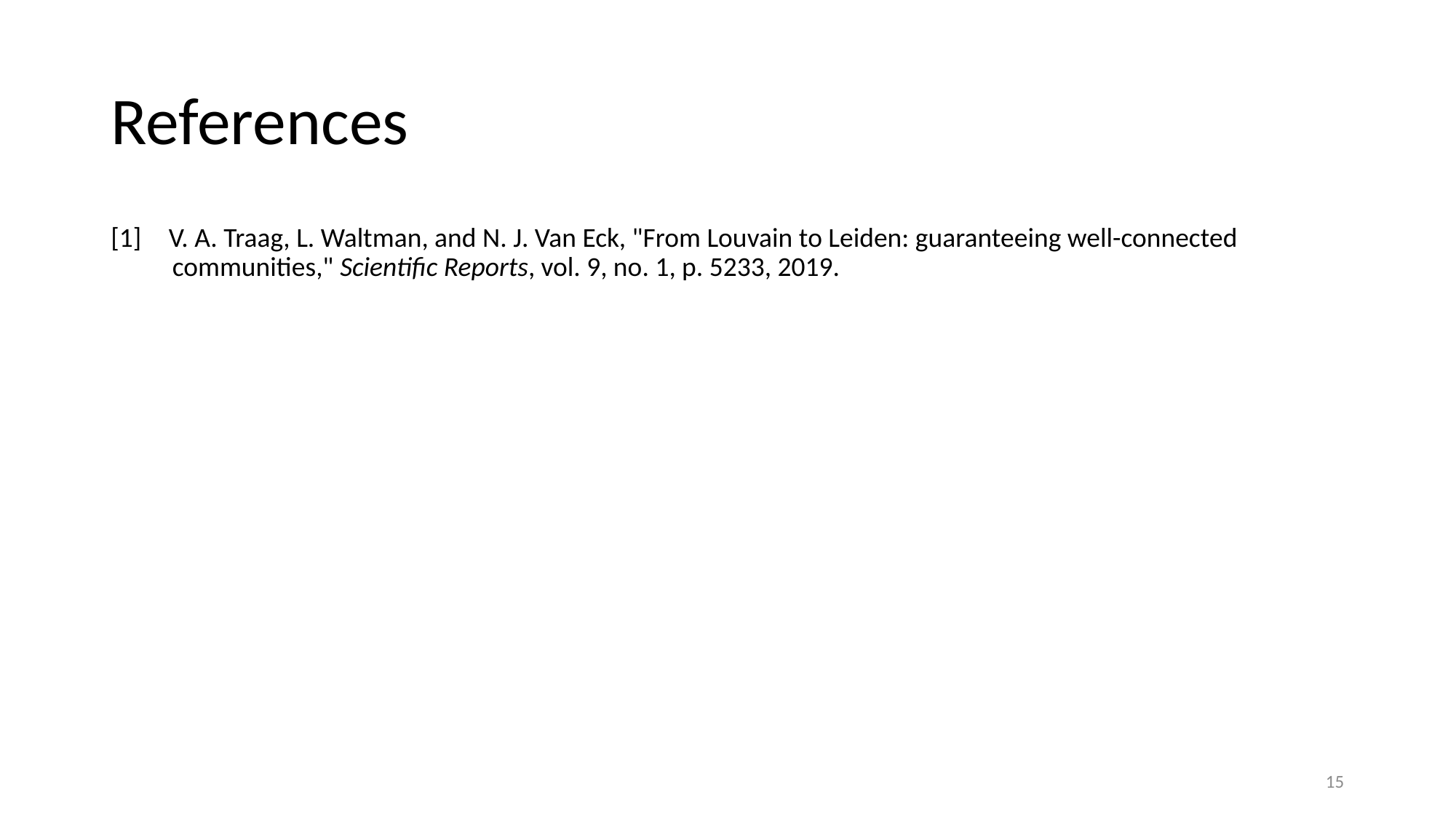

# References
[1] V. A. Traag, L. Waltman, and N. J. Van Eck, "From Louvain to Leiden: guaranteeing well-connected communities," Scientific Reports, vol. 9, no. 1, p. 5233, 2019.
15